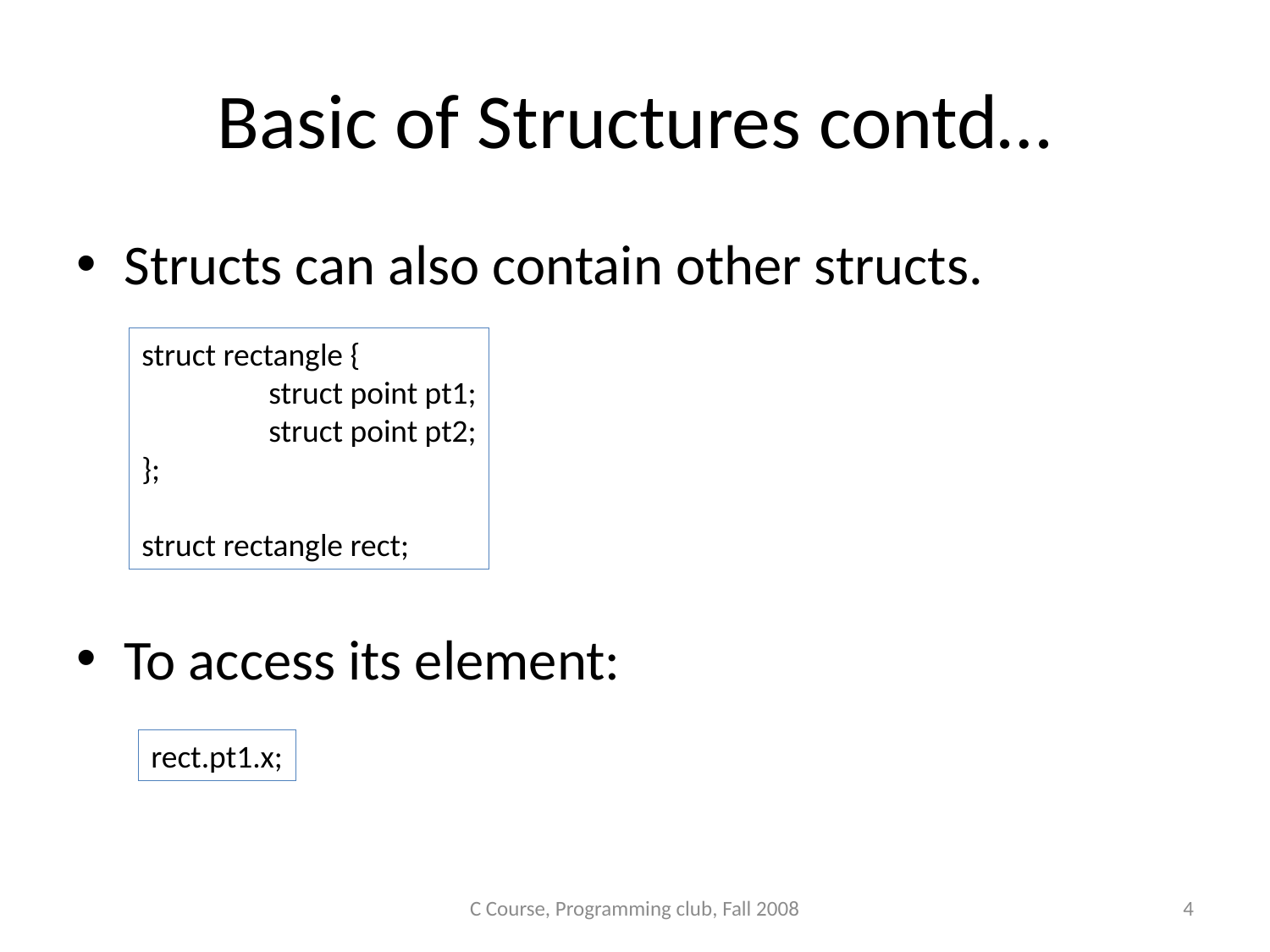

# Basic of Structures contd…
Structs can also contain other structs.

To access its element:
struct rectangle {
	struct point pt1;
	struct point pt2;
};

struct rectangle rect;
rect.pt1.x;
C Course, Programming club, Fall 2008
4